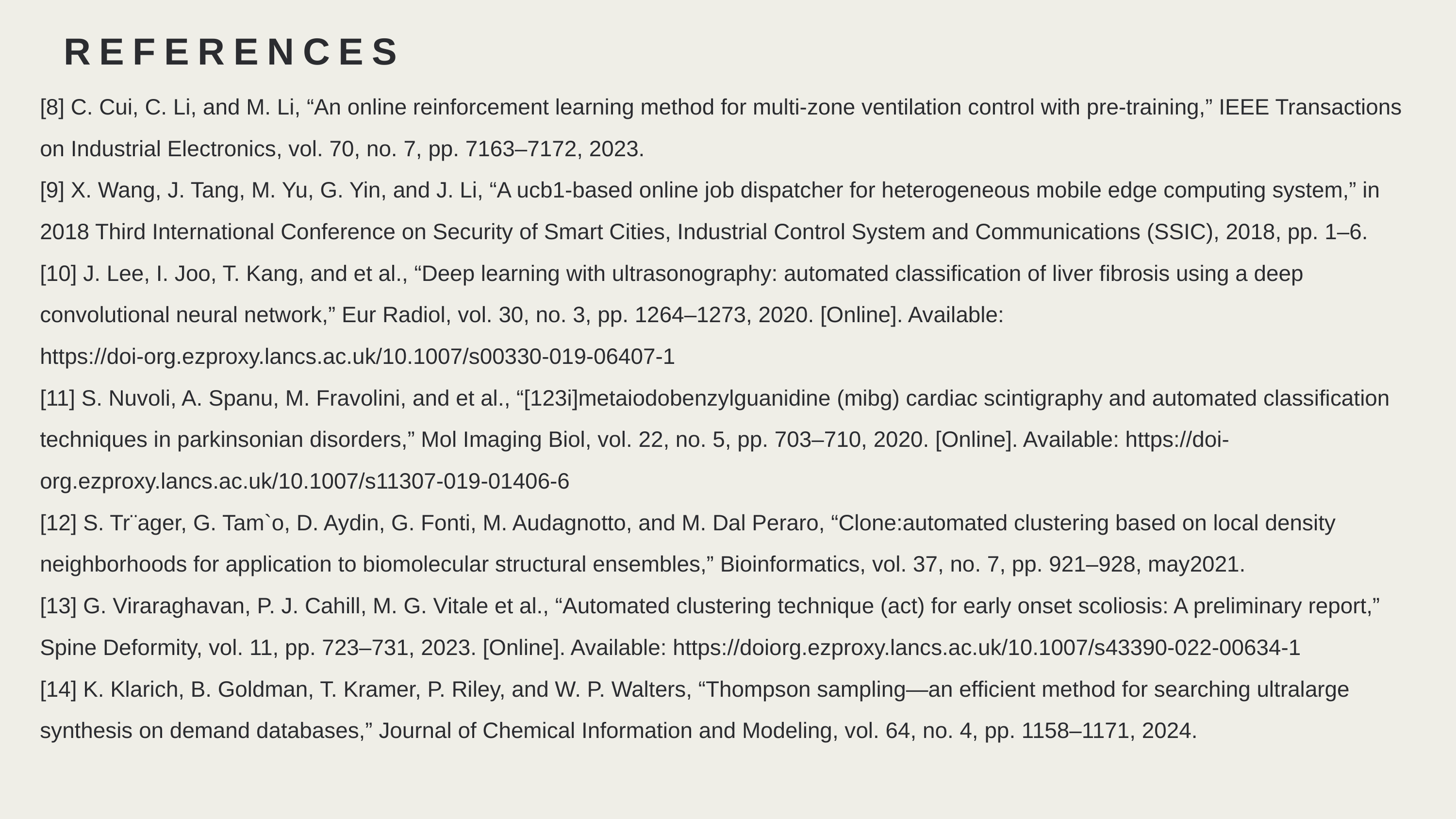

REFERENCES

[8] C. Cui, C. Li, and M. Li, “An online reinforcement learning method for multi-zone ventilation control with pre-training,” IEEE Transactions on Industrial Electronics, vol. 70, no. 7, pp. 7163–7172, 2023.
[9] X. Wang, J. Tang, M. Yu, G. Yin, and J. Li, “A ucb1-based online job dispatcher for heterogeneous mobile edge computing system,” in 2018 Third International Conference on Security of Smart Cities, Industrial Control System and Communications (SSIC), 2018, pp. 1–6.
[10] J. Lee, I. Joo, T. Kang, and et al., “Deep learning with ultrasonography: automated classification of liver fibrosis using a deep convolutional neural network,” Eur Radiol, vol. 30, no. 3, pp. 1264–1273, 2020. [Online]. Available: https://doi-org.ezproxy.lancs.ac.uk/10.1007/s00330-019-06407-1
[11] S. Nuvoli, A. Spanu, M. Fravolini, and et al., “[123i]metaiodobenzylguanidine (mibg) cardiac scintigraphy and automated classification techniques in parkinsonian disorders,” Mol Imaging Biol, vol. 22, no. 5, pp. 703–710, 2020. [Online]. Available: https://doi-org.ezproxy.lancs.ac.uk/10.1007/s11307-019-01406-6
[12] S. Tr¨ager, G. Tam`o, D. Aydin, G. Fonti, M. Audagnotto, and M. Dal Peraro, “Clone:automated clustering based on local density neighborhoods for application to biomolecular structural ensembles,” Bioinformatics, vol. 37, no. 7, pp. 921–928, may2021.
[13] G. Viraraghavan, P. J. Cahill, M. G. Vitale et al., “Automated clustering technique (act) for early onset scoliosis: A preliminary report,” Spine Deformity, vol. 11, pp. 723–731, 2023. [Online]. Available: https://doiorg.ezproxy.lancs.ac.uk/10.1007/s43390-022-00634-1
[14] K. Klarich, B. Goldman, T. Kramer, P. Riley, and W. P. Walters, “Thompson sampling—an efficient method for searching ultralarge synthesis on demand databases,” Journal of Chemical Information and Modeling, vol. 64, no. 4, pp. 1158–1171, 2024.